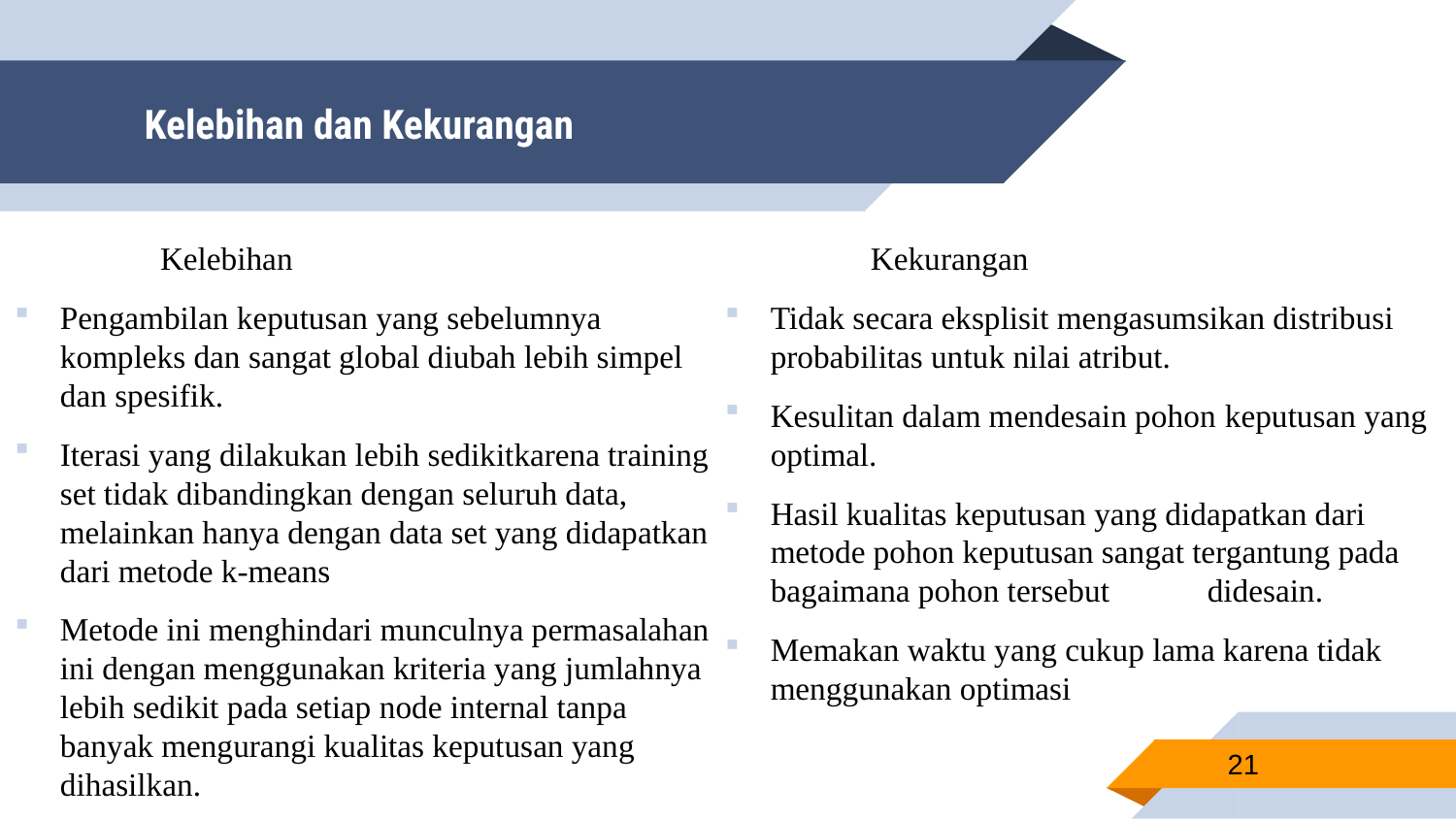

# Kelebihan dan Kekurangan
	Kelebihan
Pengambilan keputusan yang sebelumnya kompleks dan sangat global diubah lebih simpel dan spesifik.
Iterasi yang dilakukan lebih sedikitkarena training set tidak dibandingkan dengan seluruh data, melainkan hanya dengan data set yang didapatkan dari metode k-means
Metode ini menghindari munculnya permasalahan ini dengan menggunakan kriteria yang jumlahnya lebih sedikit pada setiap node internal tanpa banyak mengurangi kualitas keputusan yang dihasilkan.

	Kekurangan
Tidak secara eksplisit mengasumsikan distribusi probabilitas untuk nilai atribut.
Kesulitan dalam mendesain pohon keputusan yang optimal.
Hasil kualitas keputusan yang didapatkan dari metode pohon keputusan sangat tergantung pada bagaimana pohon tersebut 	didesain.
Memakan waktu yang cukup lama karena tidak menggunakan optimasi

21